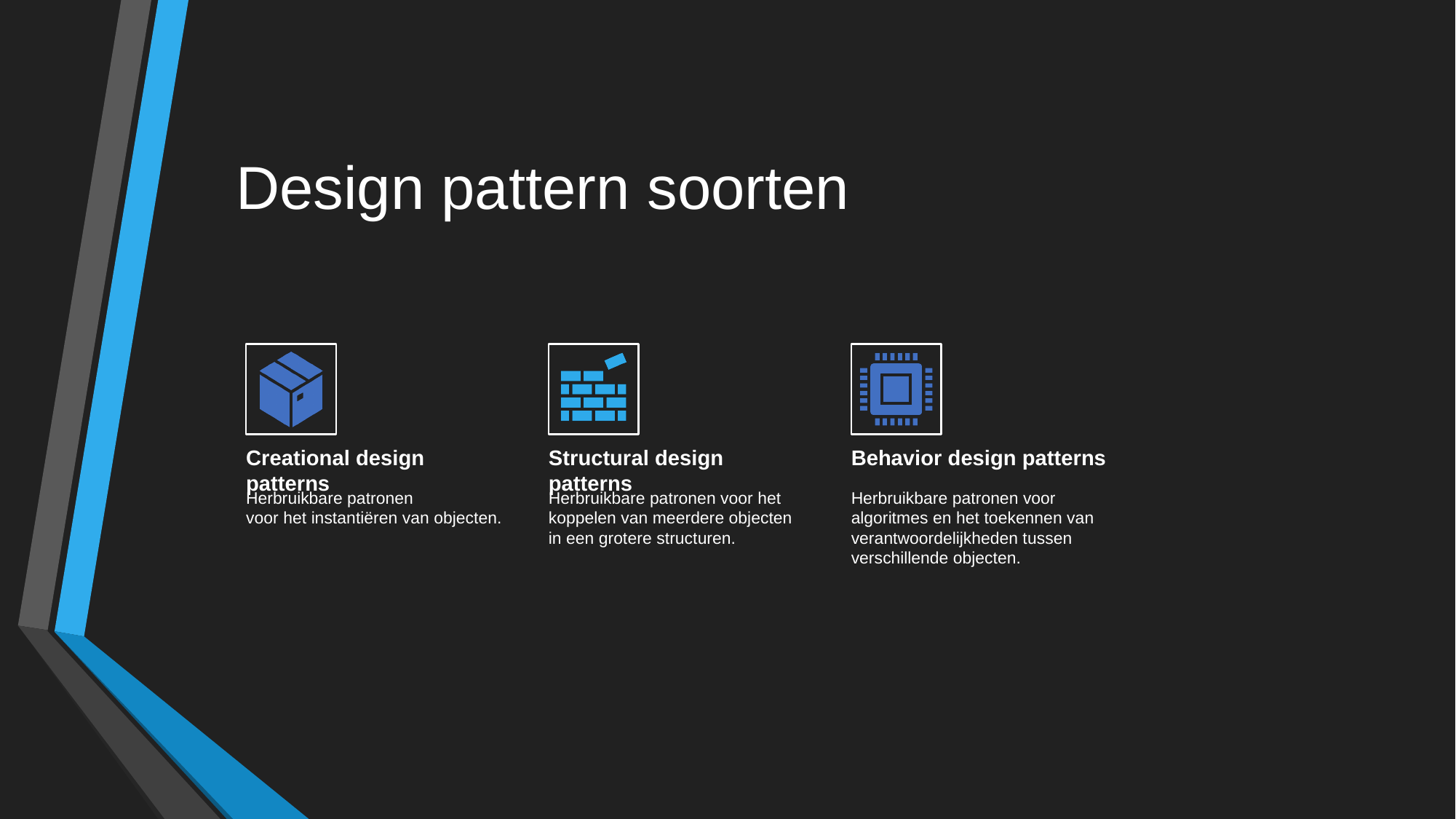

# Design pattern soorten
Creational design patterns
Herbruikbare patronen voor het instantiëren van objecten.
Structural design patterns
Herbruikbare patronen voor het koppelen van meerdere objecten in een grotere structuren.
Behavior design patterns
Herbruikbare patronen voor algoritmes en het toekennen van verantwoordelijkheden tussen verschillende objecten.